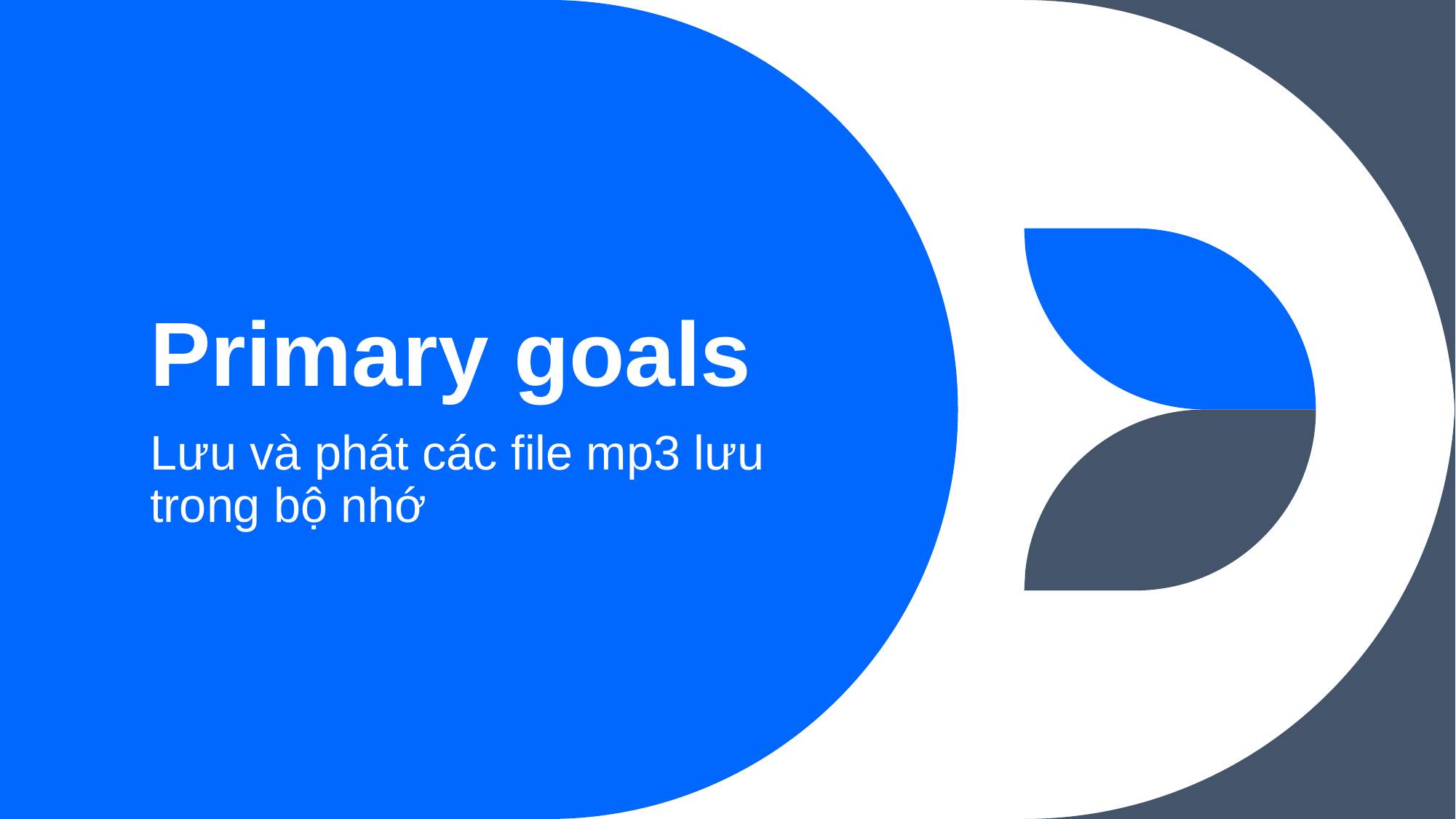

# Primary goals
Lưu và phát các file mp3 lưu trong bộ nhớ